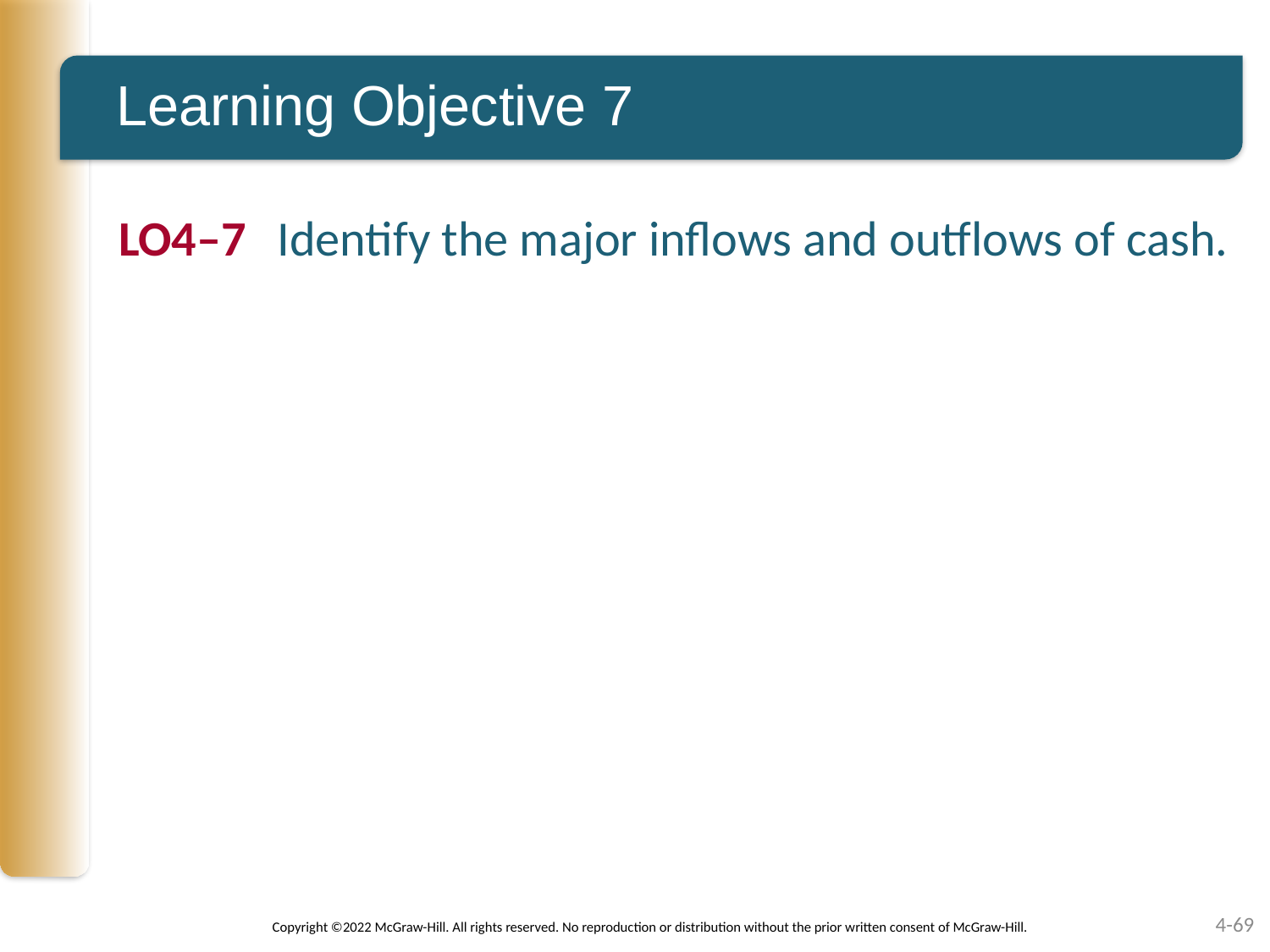

# Learning Objective 7
LO4–7	Identify the major inflows and outflows of cash.
4-69
Copyright ©2022 McGraw-Hill. All rights reserved. No reproduction or distribution without the prior written consent of McGraw-Hill.